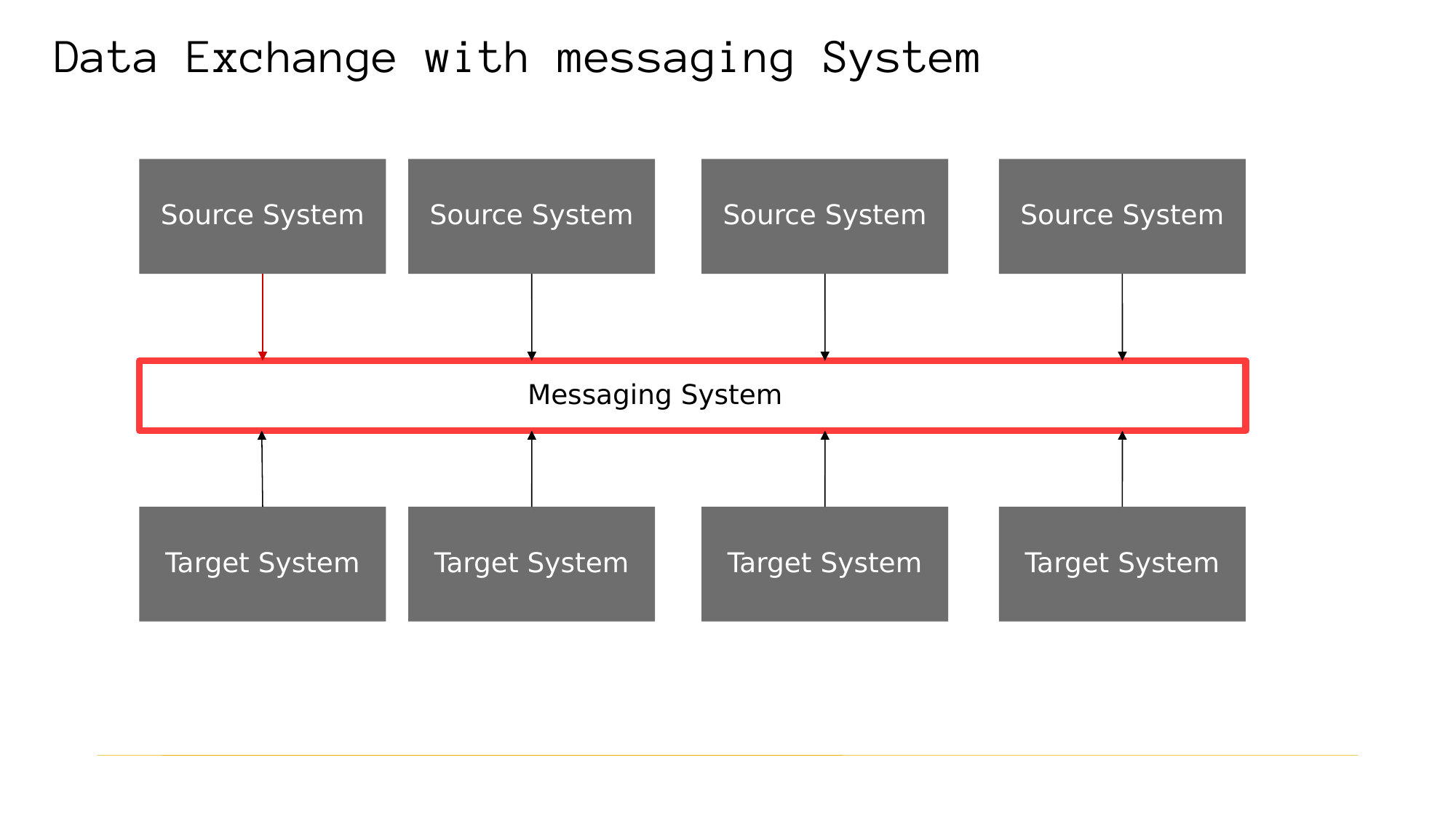

Data Exchange with messaging System

Source System

Source System

Source System

Source System

Messaging System

Target System

Target System

Target System

Target System